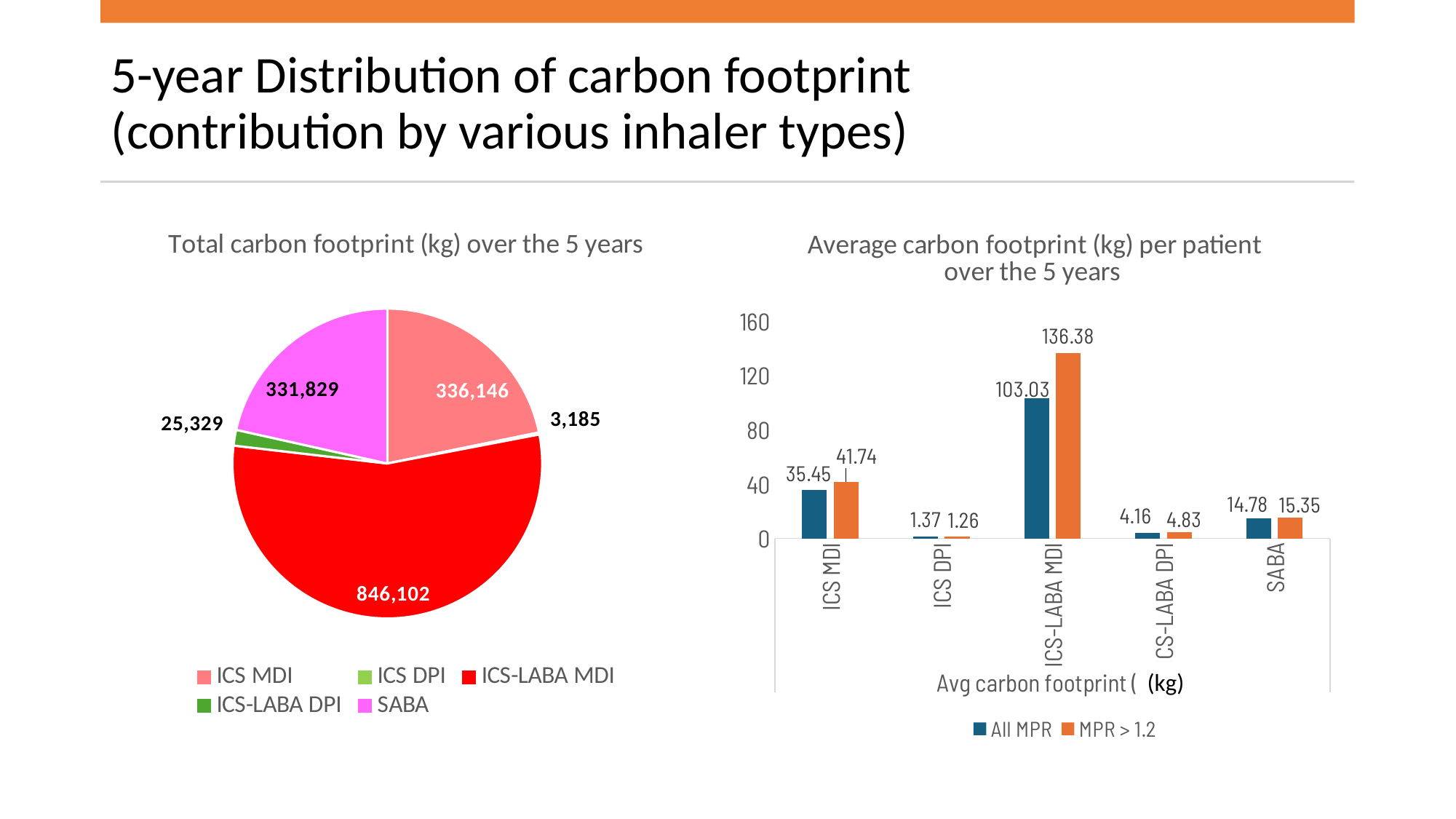

# 5-year Distribution of carbon footprint (contribution by various inhaler types)

### Chart: Average carbon footprint (kg) per patient over the 5 years

| Category | All MPR | MPR > 1.2 |
|---|---|---|
| ICS MDI | 35.45 | 41.74 |
| ICS DPI | 1.37 | 1.26 |
| ICS-LABA MDI | 103.03 | 136.38 |
| ICS-LABA DPI | 4.16 | 4.83 |
| SABA | 14.78 | 15.35 |

### Chart: Total carbon footprint (kg) over the 5 years

| Category |  |
|---|---|
| ICS MDI | 336146.0 |
| ICS DPI | 3185.0 |
| ICS-LABA MDI | 846102.0 |
| ICS-LABA DPI | 25329.0 |
| SABA | 331829.0 |
(kg)